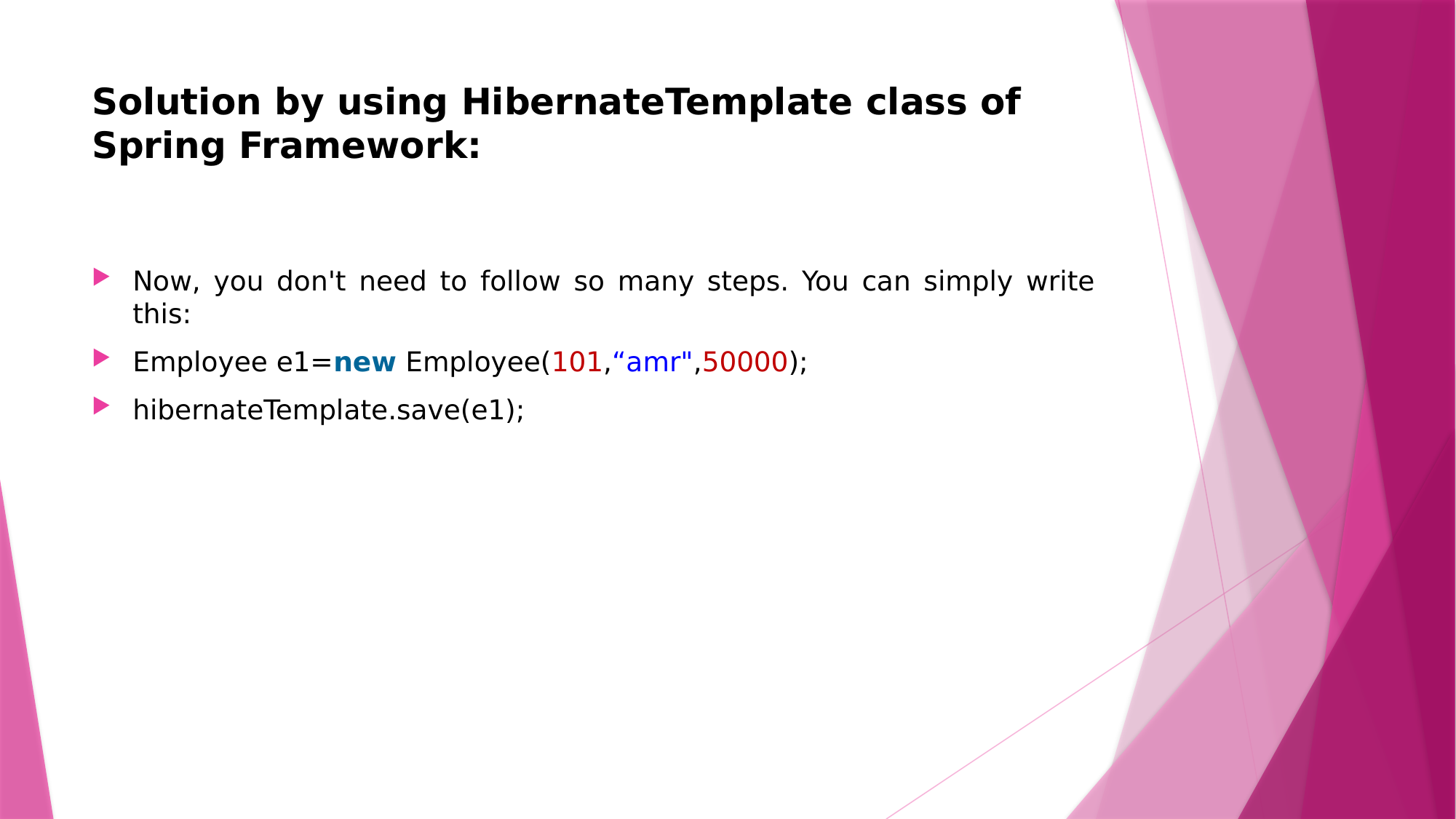

# Solution by using HibernateTemplate class of Spring Framework:
Now, you don't need to follow so many steps. You can simply write this:
Employee e1=new Employee(101,“amr",50000);
hibernateTemplate.save(e1);